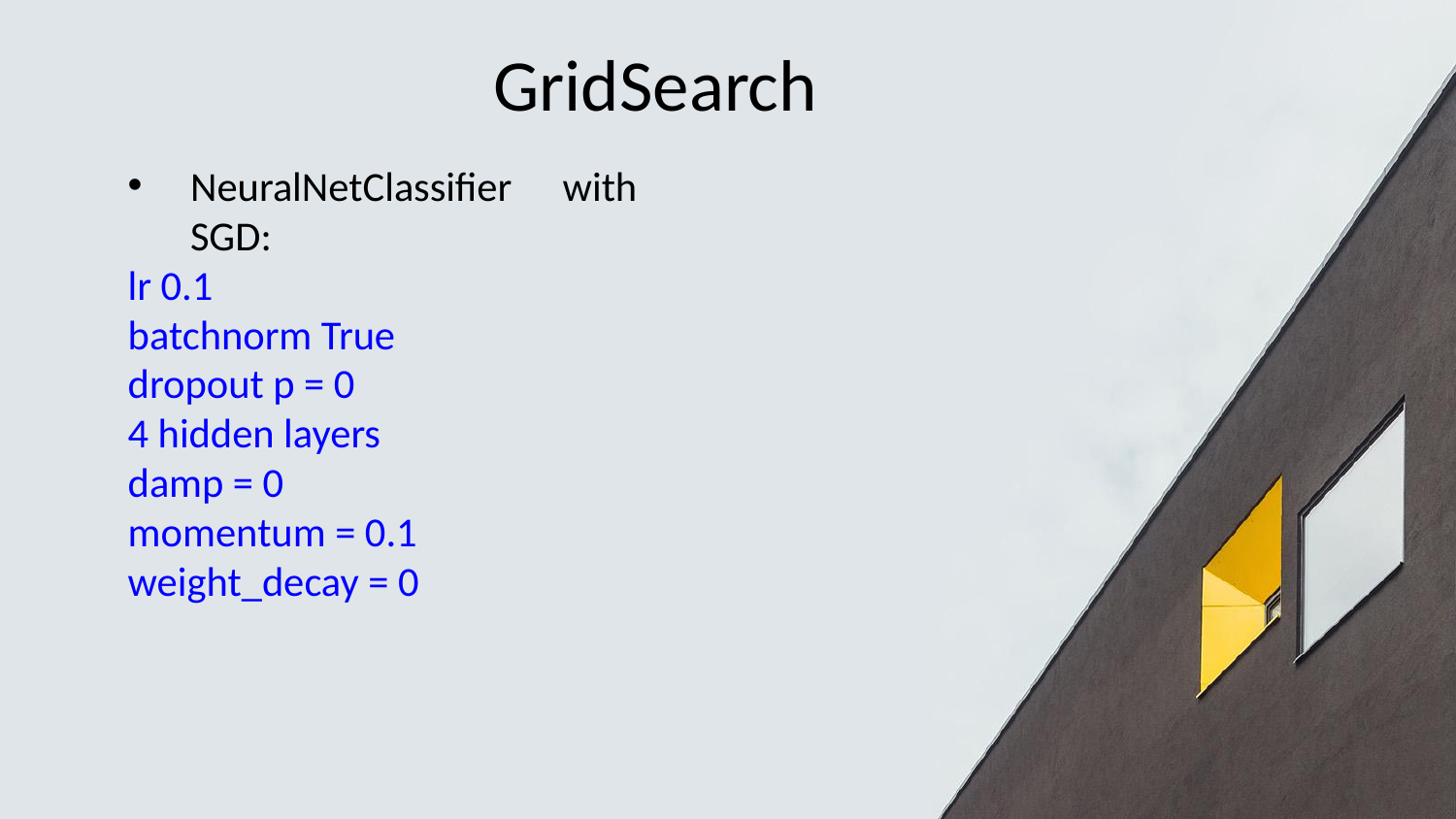

# GridSearch
NeuralNetClassifier with SGD:
lr 0.1
batchnorm True
dropout p = 0
4 hidden layers
damp = 0
momentum = 0.1
weight_decay = 0